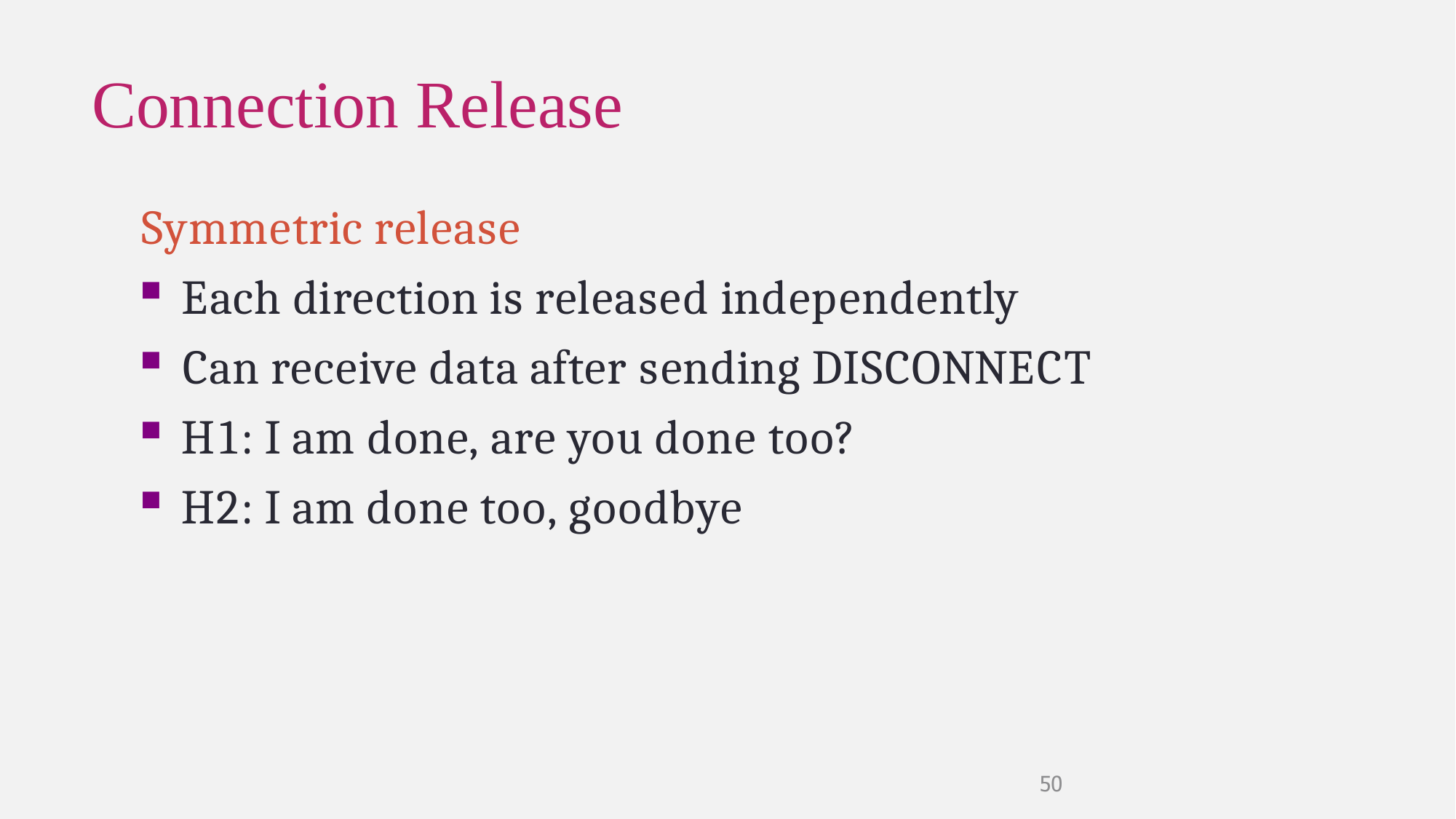

# Connection Release
Symmetric release
Each direction is released independently
Can receive data after sending DISCONNECT
H1: I am done, are you done too?
H2: I am done too, goodbye
50